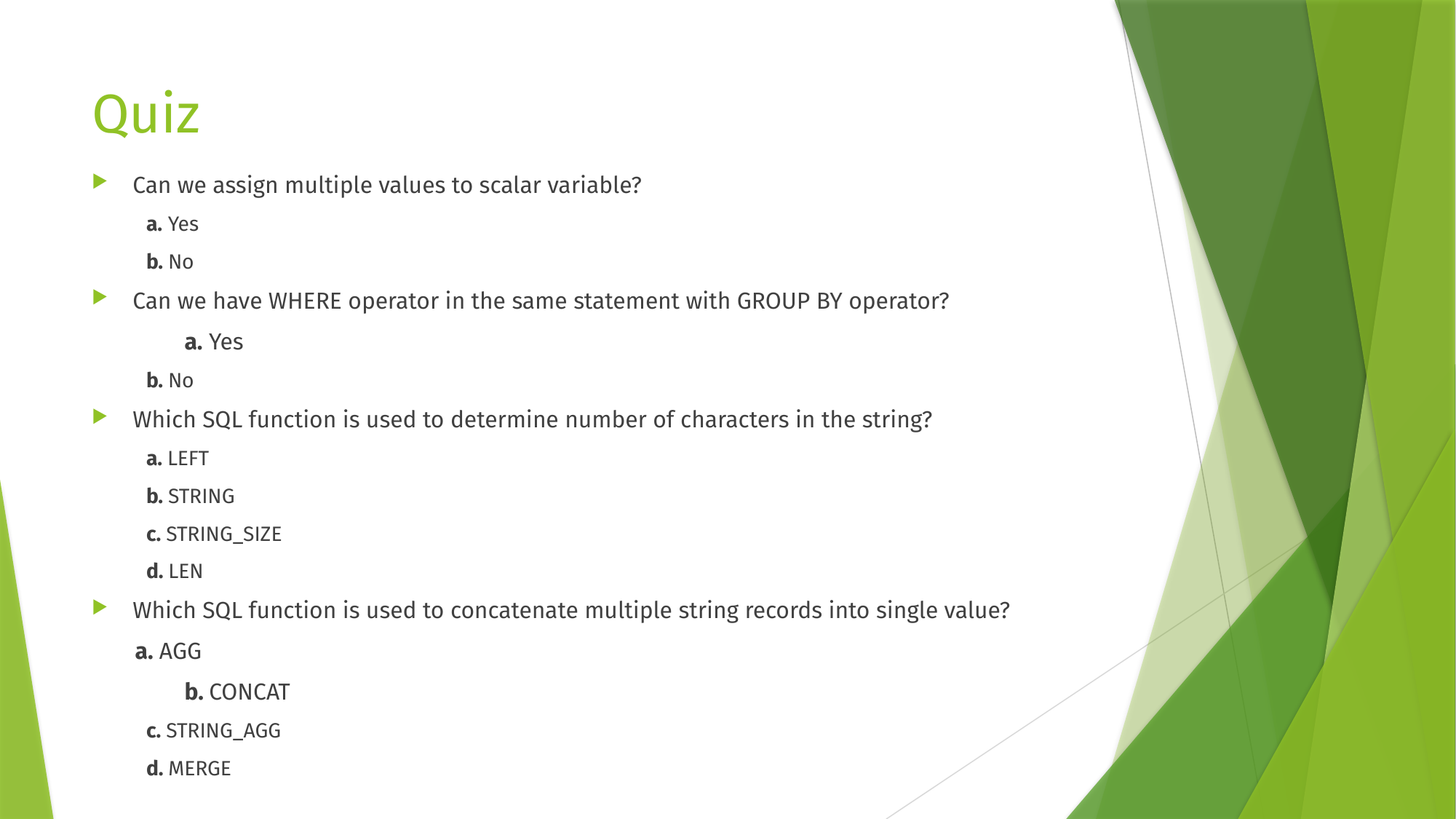

# Quiz
Can we assign multiple values to scalar variable?
a. Yes
b. No
Can we have WHERE operator in the same statement with GROUP BY operator?
	a. Yes
b. No
Which SQL function is used to determine number of characters in the string?
a. LEFT
b. STRING
c. STRING_SIZE
d. LEN
Which SQL function is used to concatenate multiple string records into single value?
       a. AGG
	b. CONCAT
c. STRING_AGG
d. MERGE